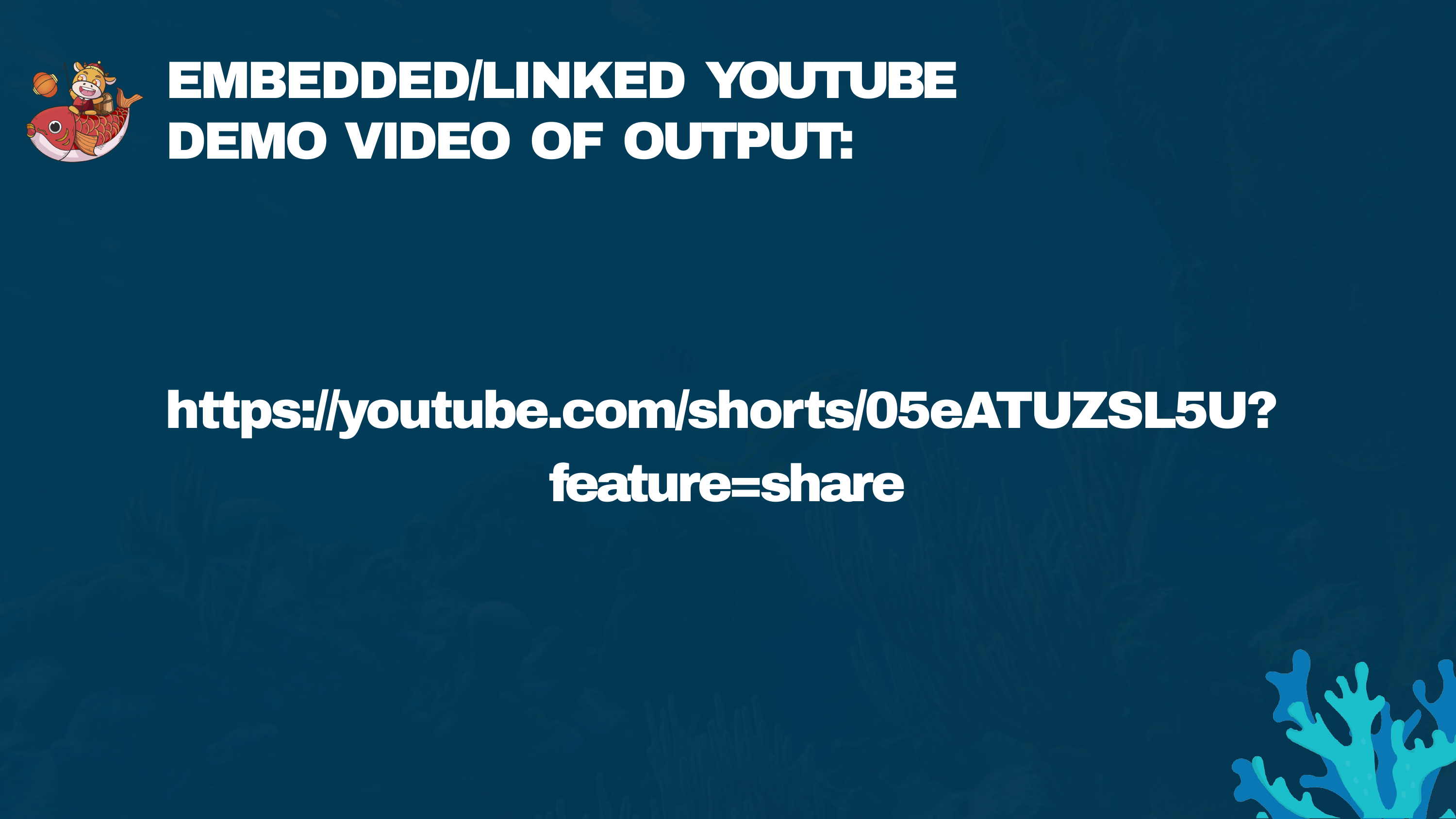

# EMBEDDED/LINKED YOUTUBE DEMO VIDEO OF OUTPUT:
https://youtube.com/shorts/05eATUZSL5U? feature=share